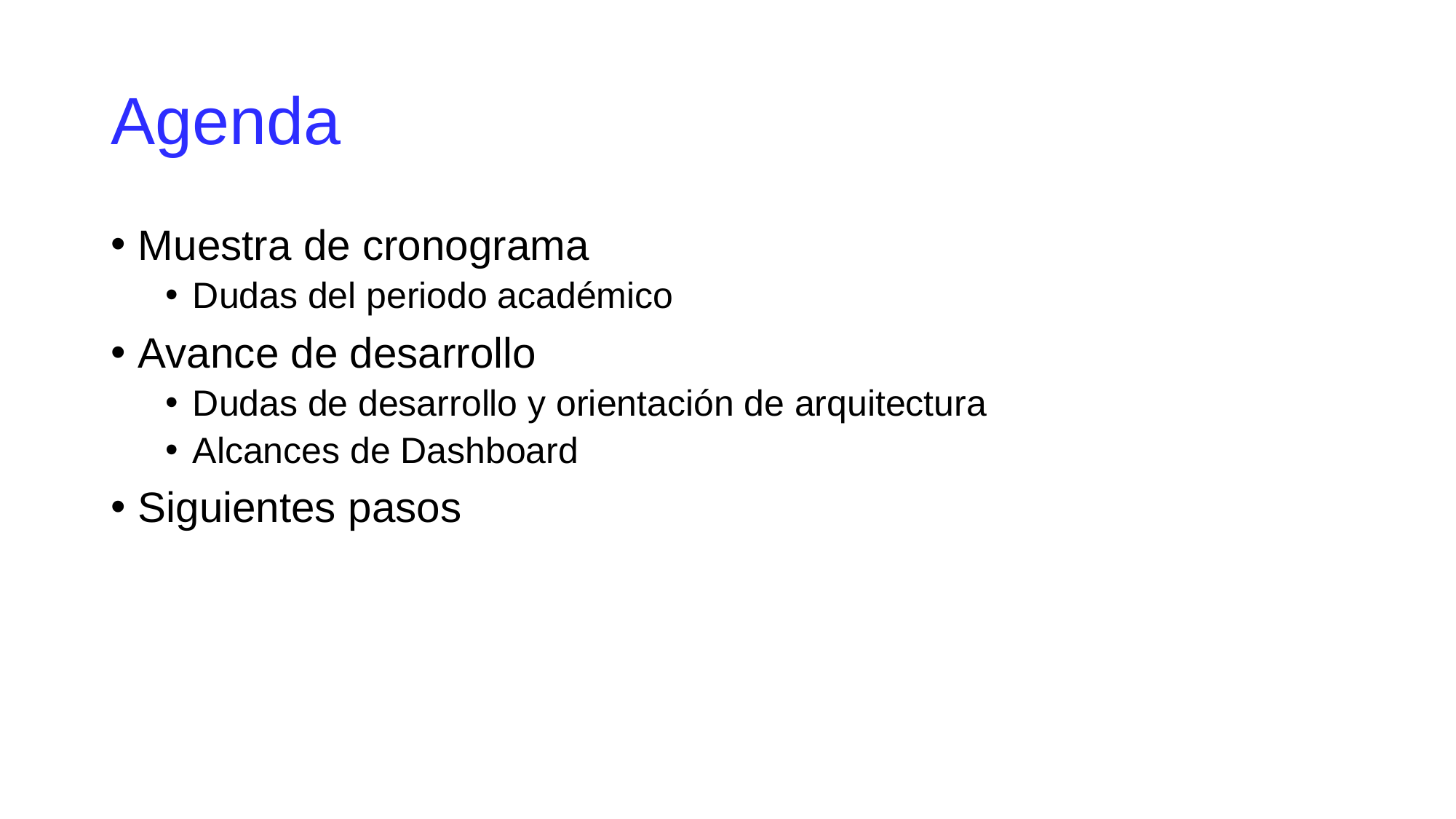

# Agenda
Muestra de cronograma
Dudas del periodo académico
Avance de desarrollo
Dudas de desarrollo y orientación de arquitectura
Alcances de Dashboard
Siguientes pasos